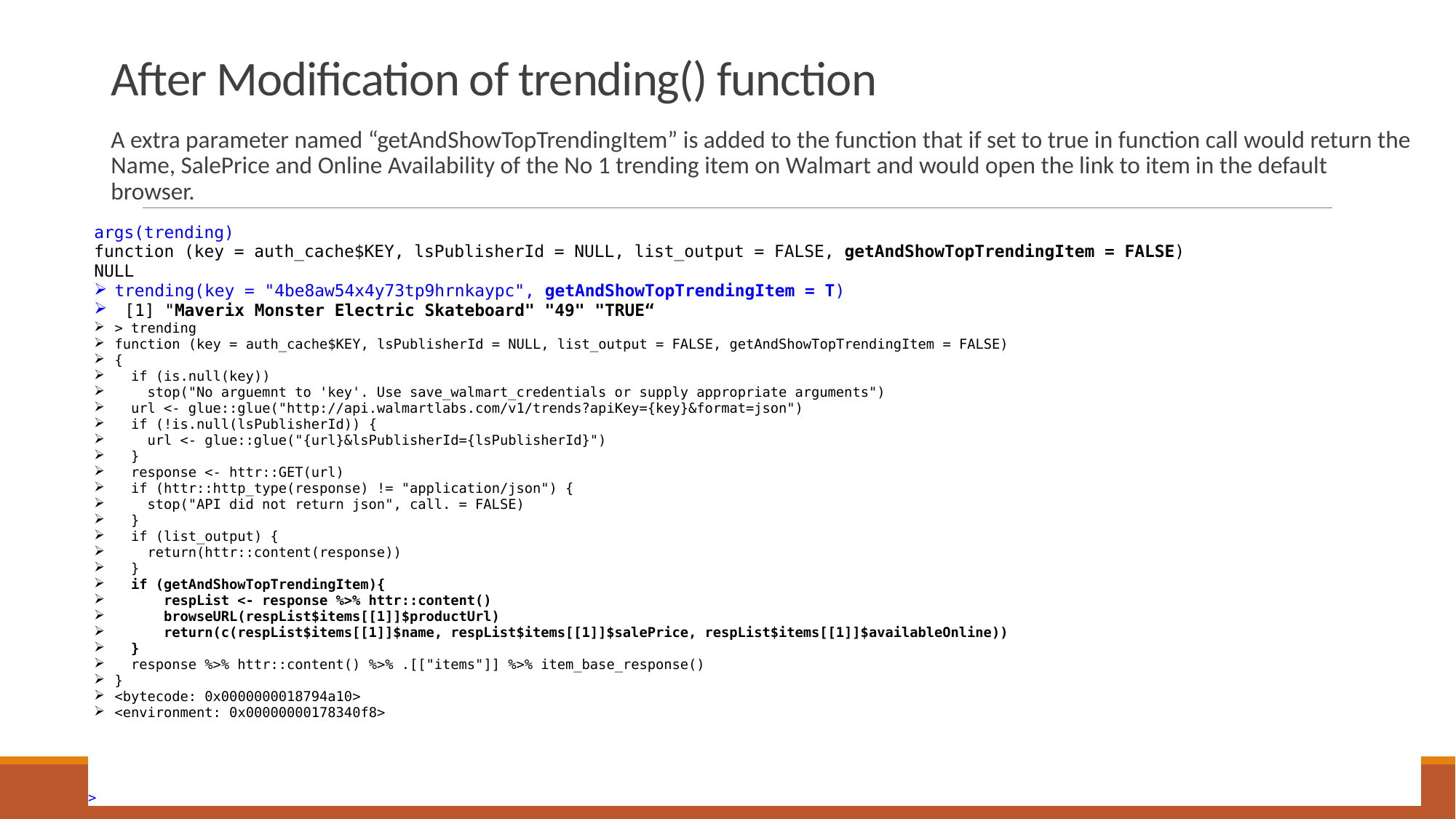

# After Modification of trending() function
A extra parameter named “getAndShowTopTrendingItem” is added to the function that if set to true in function call would return the Name, SalePrice and Online Availability of the No 1 trending item on Walmart and would open the link to item in the default browser.

| args(trending) function (key = auth\_cache$KEY, lsPublisherId = NULL, list\_output = FALSE, getAndShowTopTrendingItem = FALSE) NULL trending(key = "4be8aw54x4y73tp9hrnkaypc", getAndShowTopTrendingItem = T) [1] "Maverix Monster Electric Skateboard" "49" "TRUE“ > trending function (key = auth\_cache$KEY, lsPublisherId = NULL, list\_output = FALSE, getAndShowTopTrendingItem = FALSE) { if (is.null(key)) stop("No arguemnt to 'key'. Use save\_walmart\_credentials or supply appropriate arguments") url <- glue::glue("http://api.walmartlabs.com/v1/trends?apiKey={key}&format=json") if (!is.null(lsPublisherId)) { url <- glue::glue("{url}&lsPublisherId={lsPublisherId}") } response <- httr::GET(url) if (httr::http\_type(response) != "application/json") { stop("API did not return json", call. = FALSE) } if (list\_output) { return(httr::content(response)) } if (getAndShowTopTrendingItem){ respList <- response %>% httr::content() browseURL(respList$items[[1]]$productUrl) return(c(respList$items[[1]]$name, respList$items[[1]]$salePrice, respList$items[[1]]$availableOnline)) } response %>% httr::content() %>% .[["items"]] %>% item\_base\_response() } <bytecode: 0x0000000018794a10> <environment: 0x00000000178340f8> |
| --- |
|  |
|  |
| > |